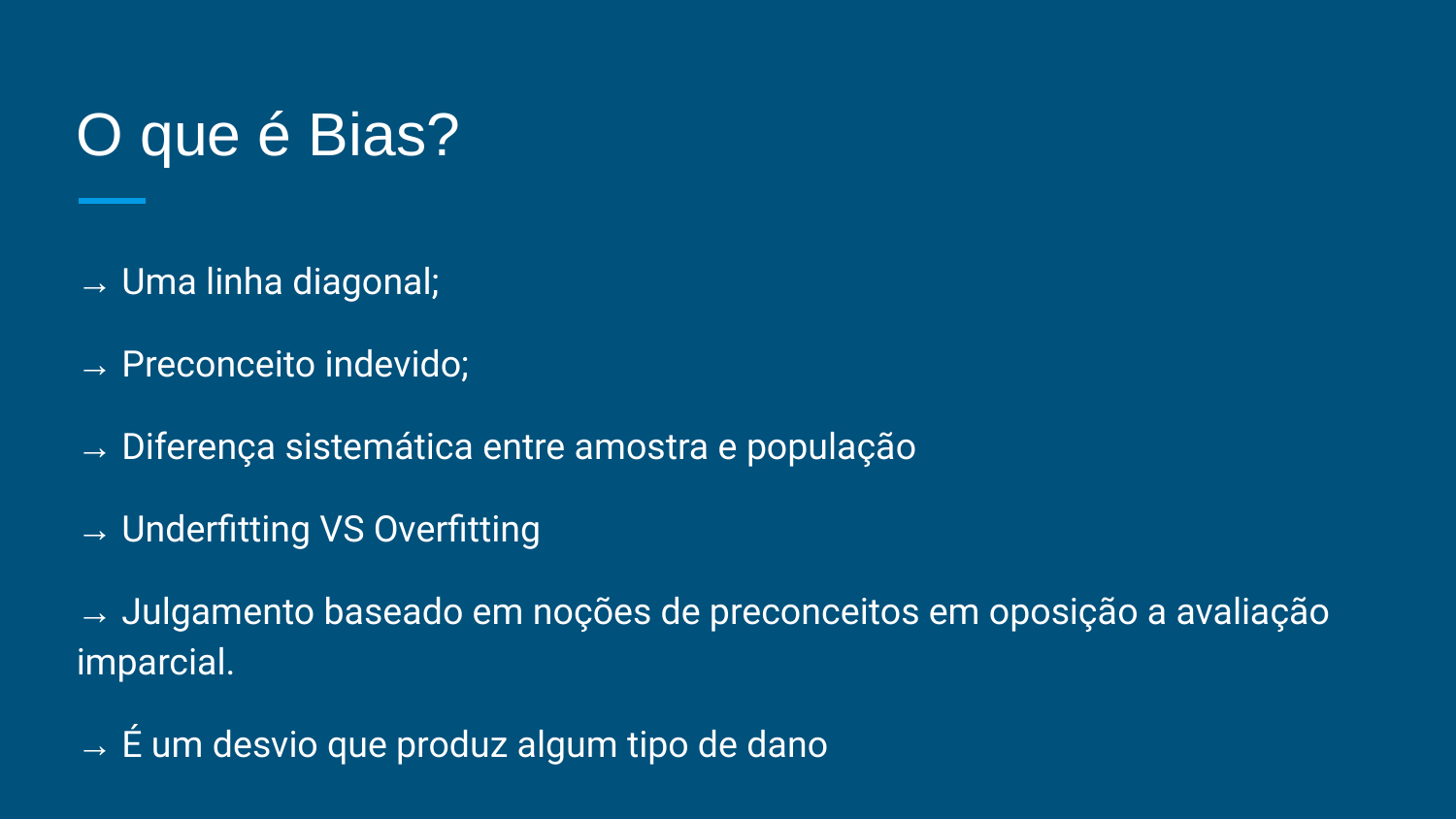

# O que é Bias?
→ Uma linha diagonal;
→ Preconceito indevido;
→ Diferença sistemática entre amostra e população
→ Underfitting VS Overfitting
→ Julgamento baseado em noções de preconceitos em oposição a avaliação imparcial.
→ É um desvio que produz algum tipo de dano